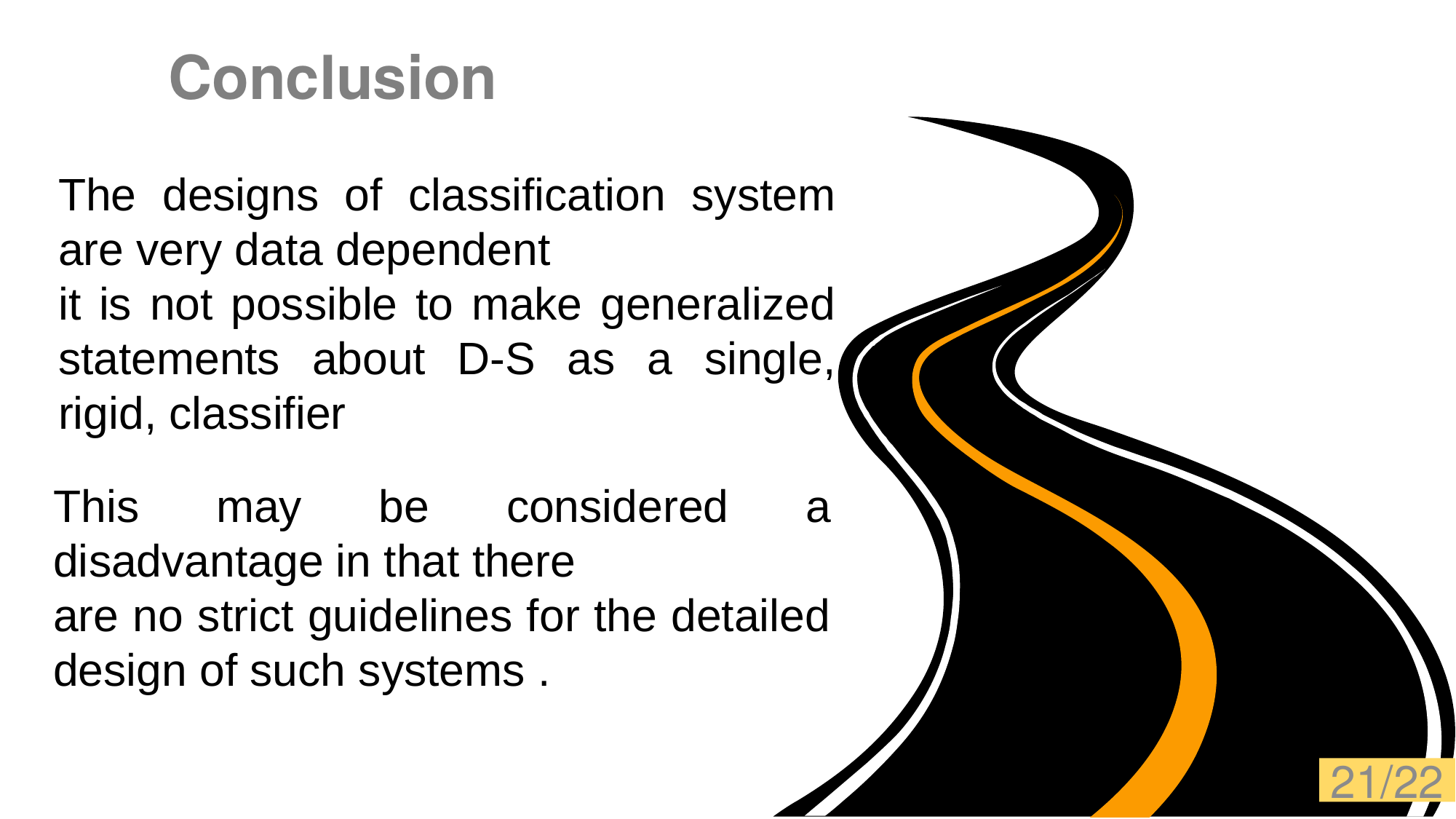

Conclusion

The designs of classification system are very data dependent
it is not possible to make generalized statements about D-S as a single, rigid, classifier
This may be considered a disadvantage in that there
are no strict guidelines for the detailed design of such systems .
21/22